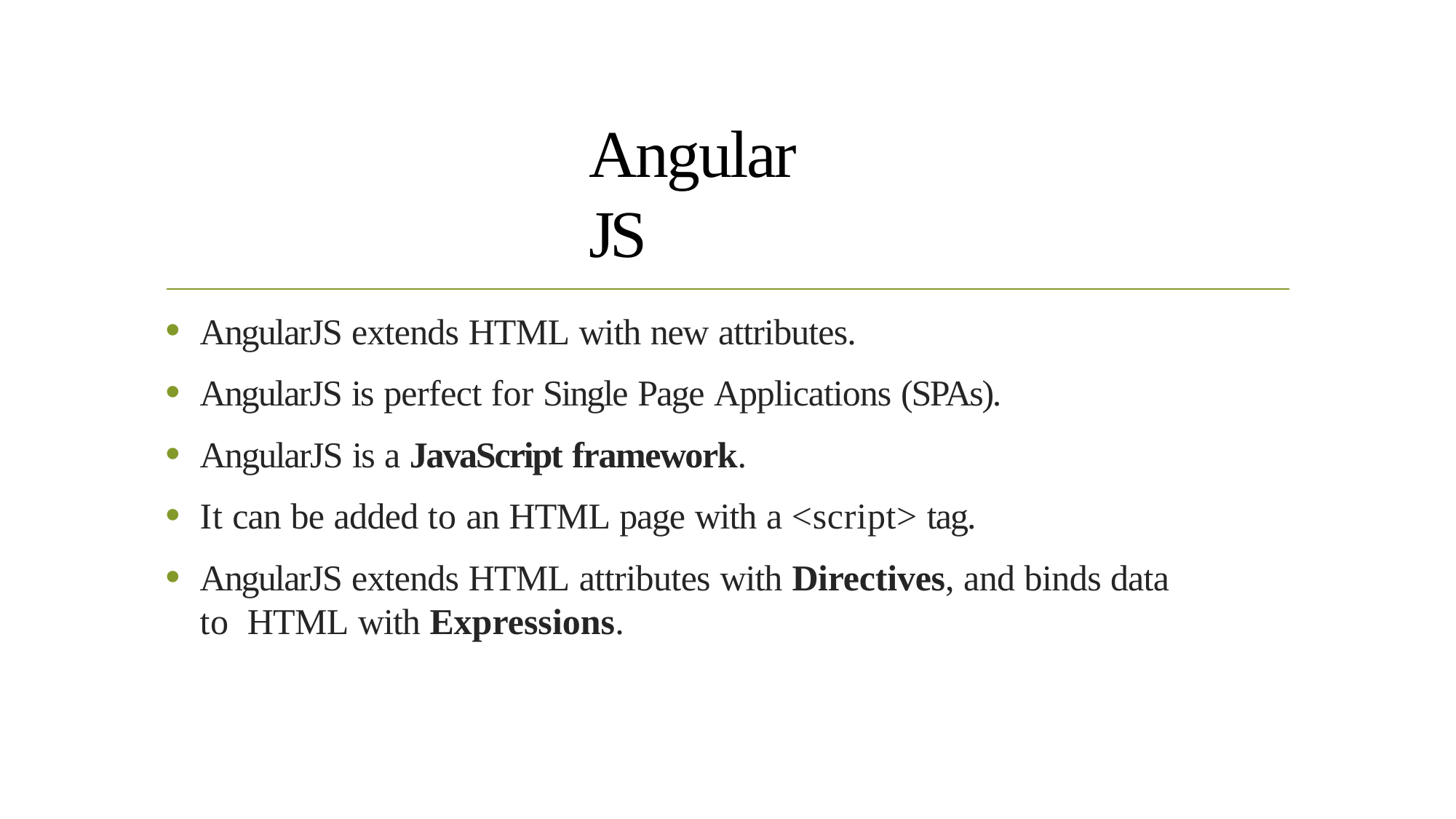

# Angular JS

AngularJS extends HTML with new attributes.
AngularJS is perfect for Single Page Applications (SPAs).
AngularJS is a JavaScript framework.
It can be added to an HTML page with a <script> tag.
AngularJS extends HTML attributes with Directives, and binds data to  HTML with Expressions.